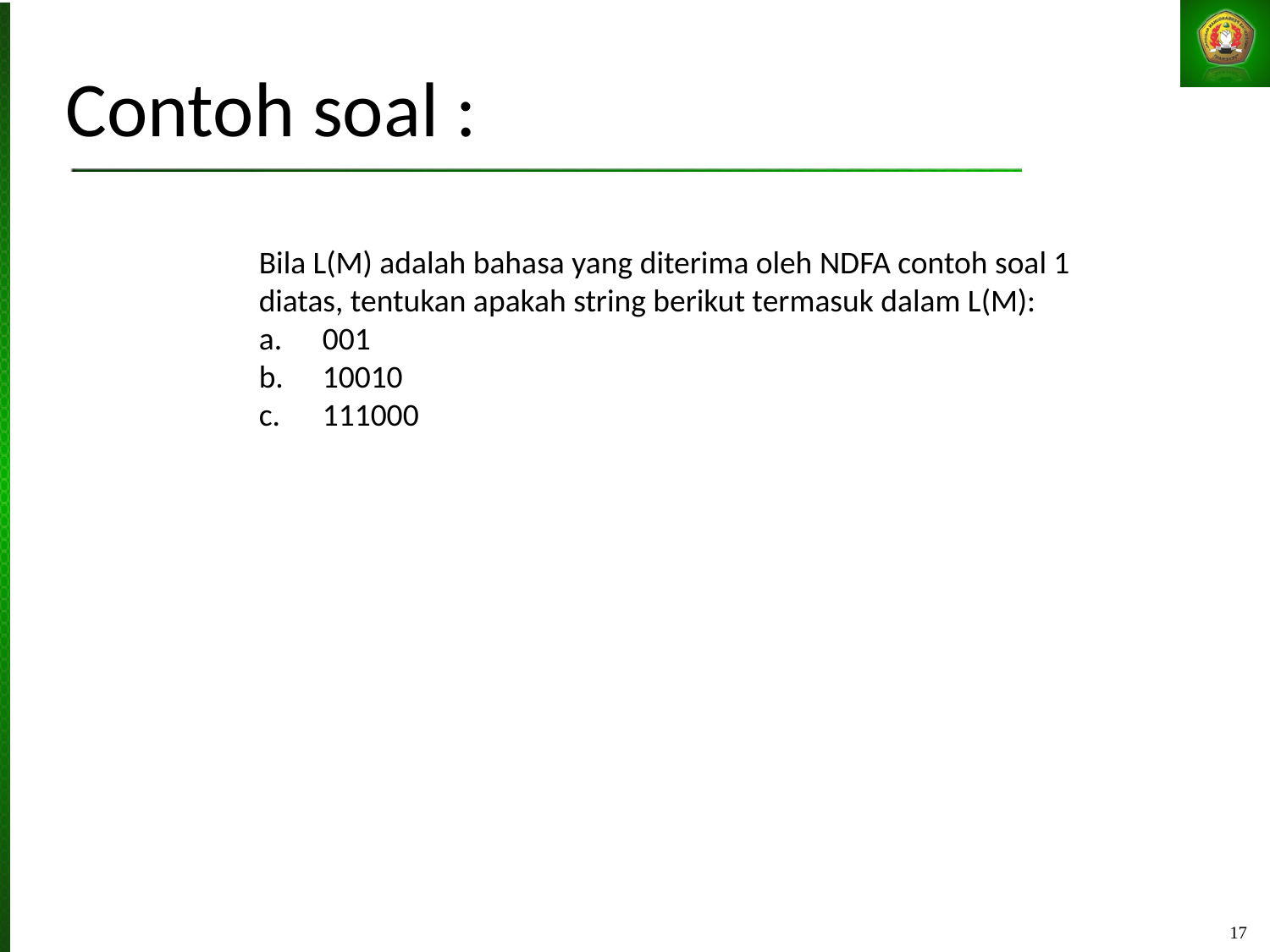

# Contoh soal :
Bila L(M) adalah bahasa yang diterima oleh NDFA contoh soal 1
diatas, tentukan apakah string berikut termasuk dalam L(M):
001
10010
111000

17